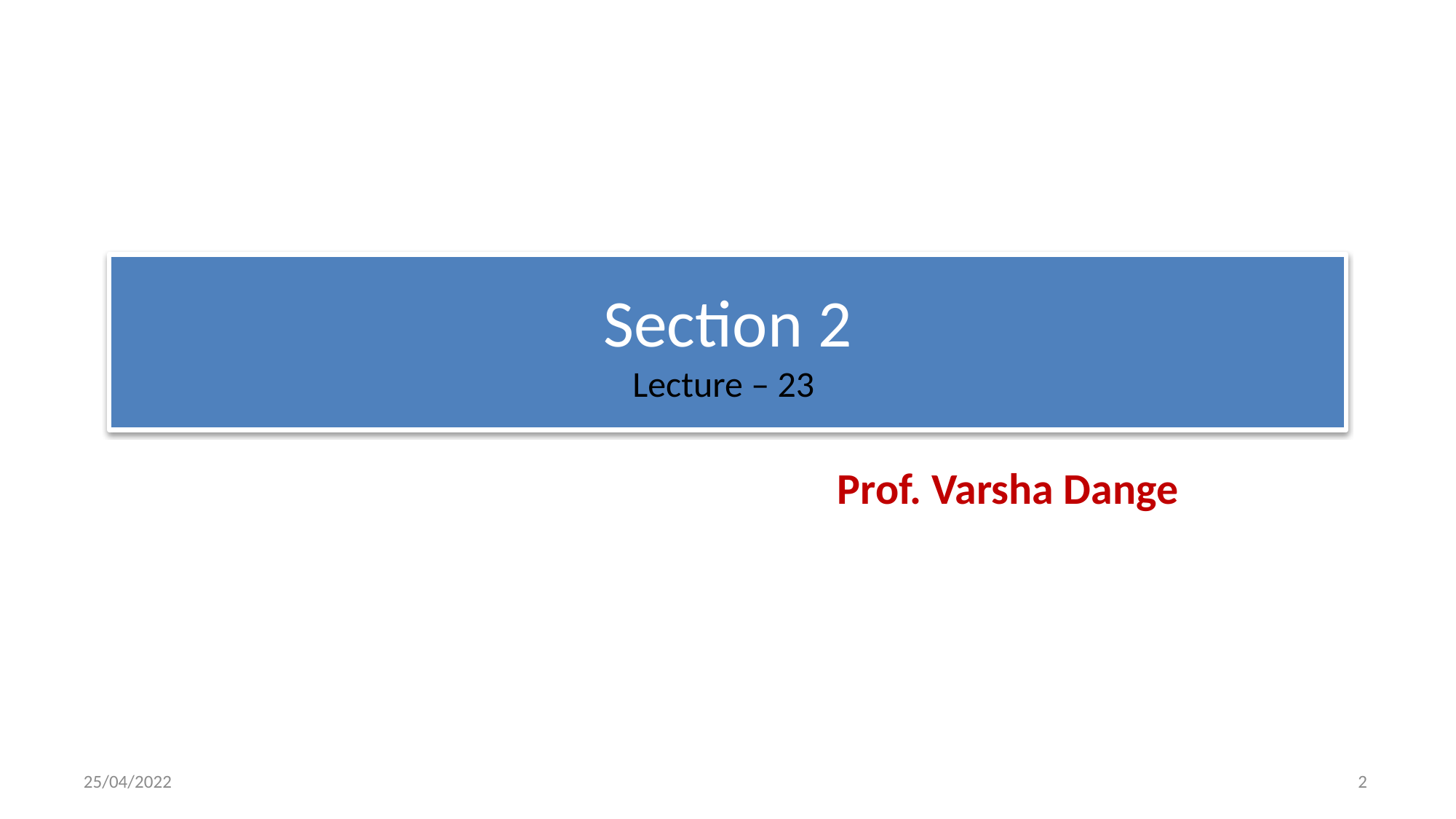

# Section 2 Lecture – 23
Prof. Varsha Dange
25/04/2022
2